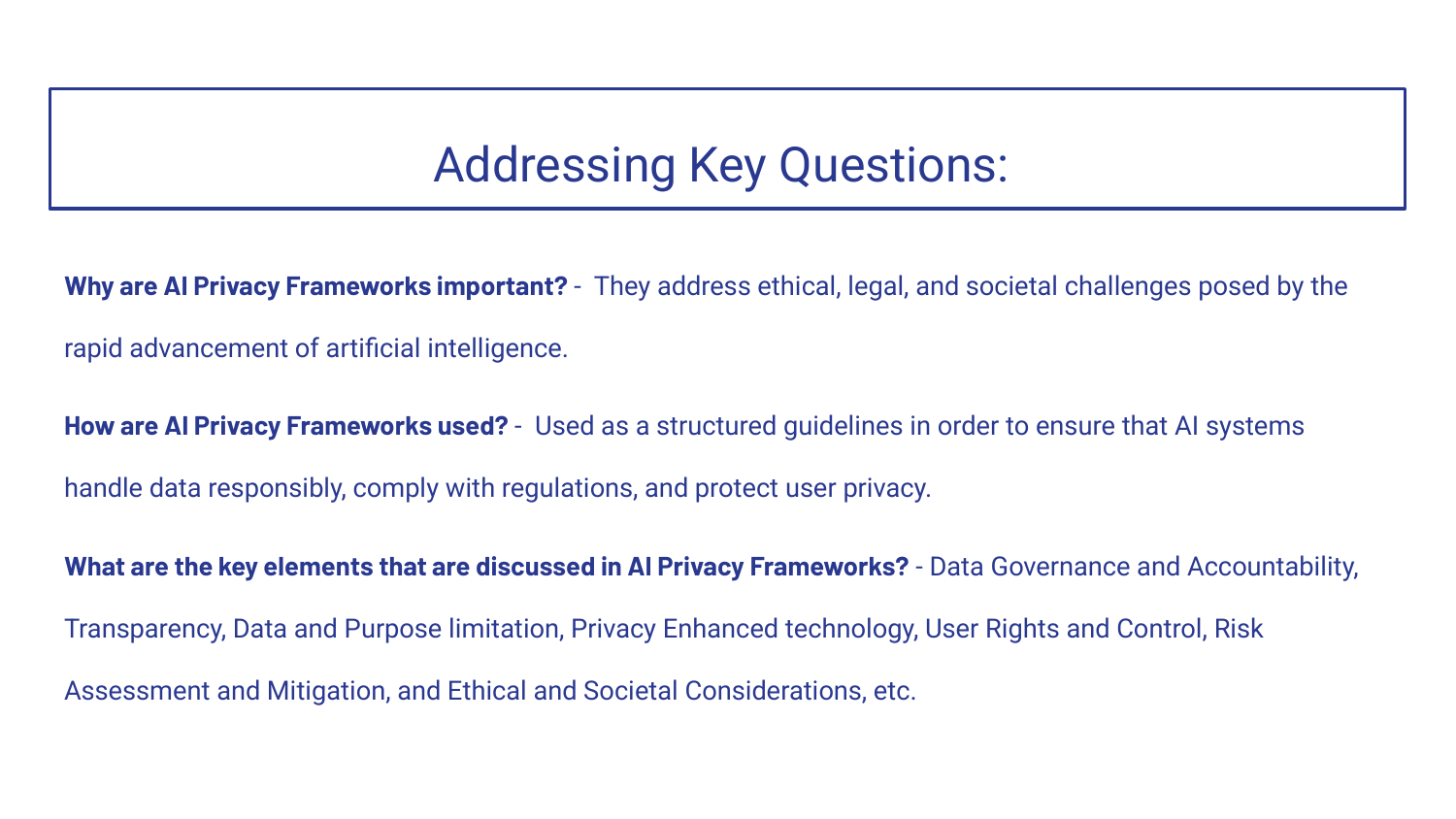

# Addressing Key Questions:
Why are AI Privacy Frameworks important? -  They address ethical, legal, and societal challenges posed by the rapid advancement of artificial intelligence.
How are AI Privacy Frameworks used? -  Used as a structured guidelines in order to ensure that AI systems handle data responsibly, comply with regulations, and protect user privacy.
What are the key elements that are discussed in AI Privacy Frameworks? - Data Governance and Accountability, Transparency, Data and Purpose limitation, Privacy Enhanced technology, User Rights and Control, Risk Assessment and Mitigation, and Ethical and Societal Considerations, etc.